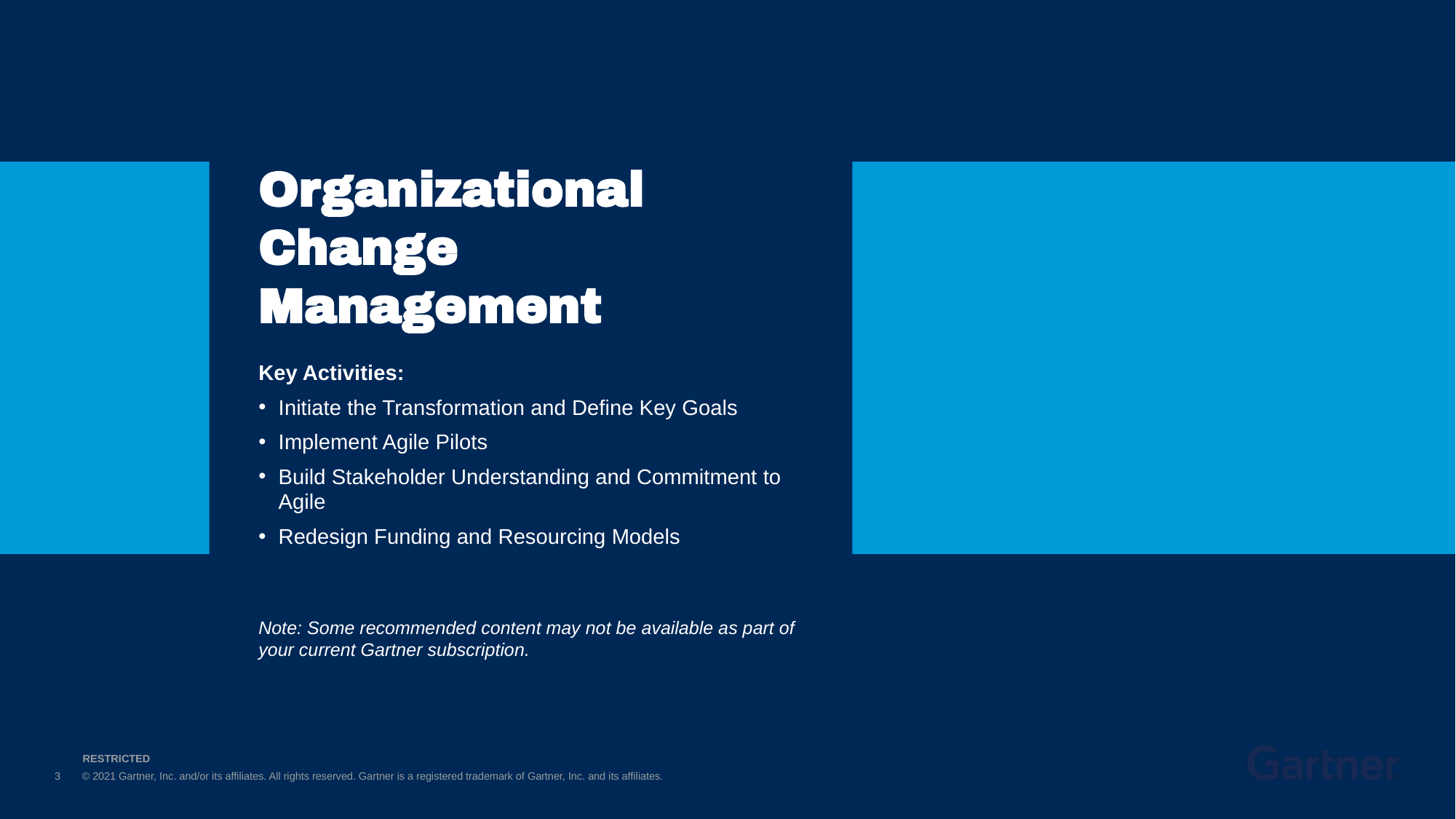

Organizational Change Management
Key Activities:
Initiate the Transformation and Define Key Goals
Implement Agile Pilots
Build Stakeholder Understanding and Commitment to Agile
Redesign Funding and Resourcing Models
Note: Some recommended content may not be available as part of your current Gartner subscription.